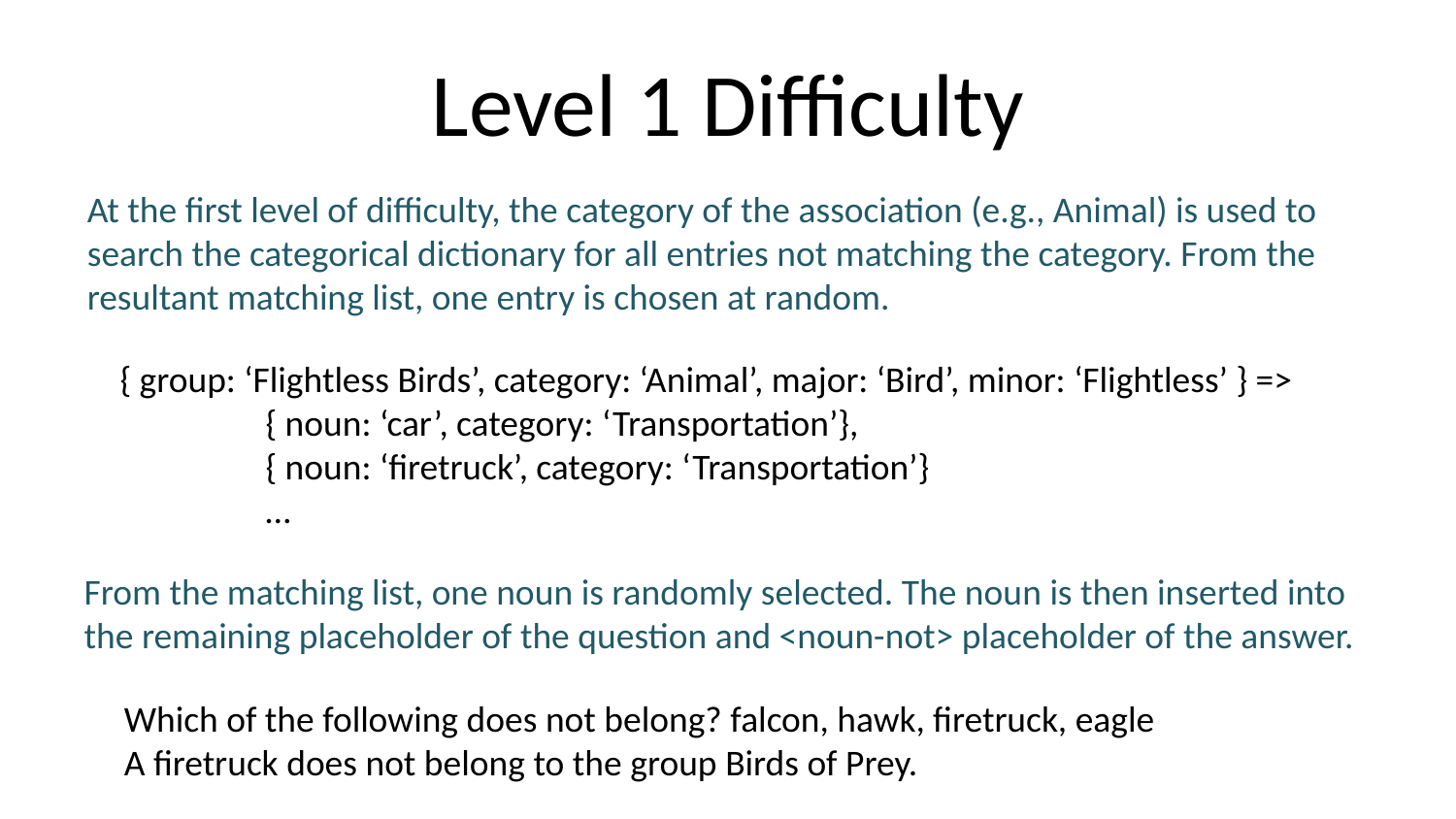

# Level 1 Difficulty
At the first level of difficulty, the category of the association (e.g., Animal) is used to search the categorical dictionary for all entries not matching the category. From the resultant matching list, one entry is chosen at random.
{ group: ‘Flightless Birds’, category: ‘Animal’, major: ‘Bird’, minor: ‘Flightless’ } =>
 	{ noun: ‘car’, category: ‘Transportation’},
 	{ noun: ‘firetruck’, category: ‘Transportation’}
	…
From the matching list, one noun is randomly selected. The noun is then inserted into the remaining placeholder of the question and <noun-not> placeholder of the answer.
Which of the following does not belong? falcon, hawk, firetruck, eagle
A firetruck does not belong to the group Birds of Prey.